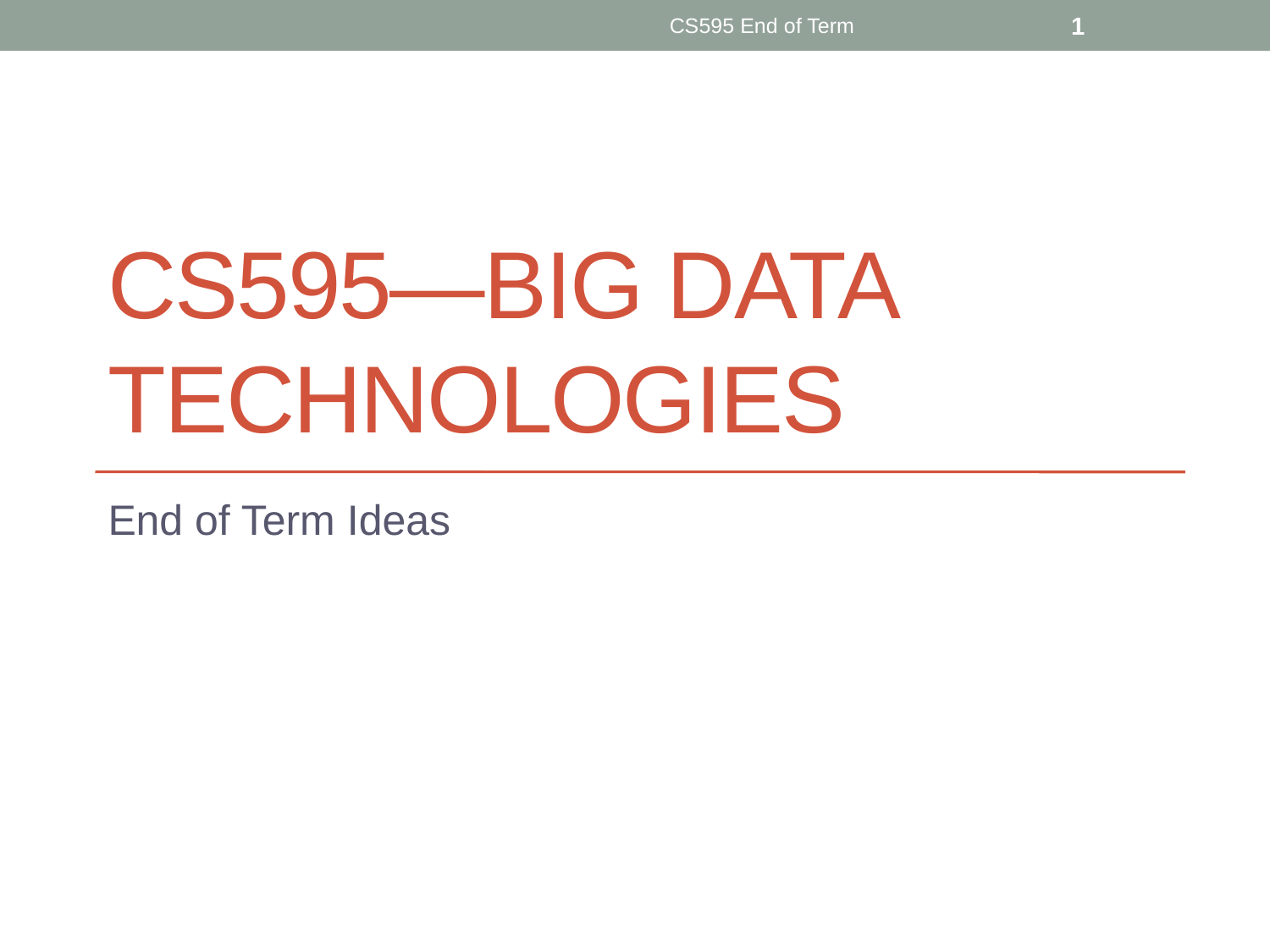

CS595 End of Term
1
# CS595—Big Data Technologies
End of Term Ideas